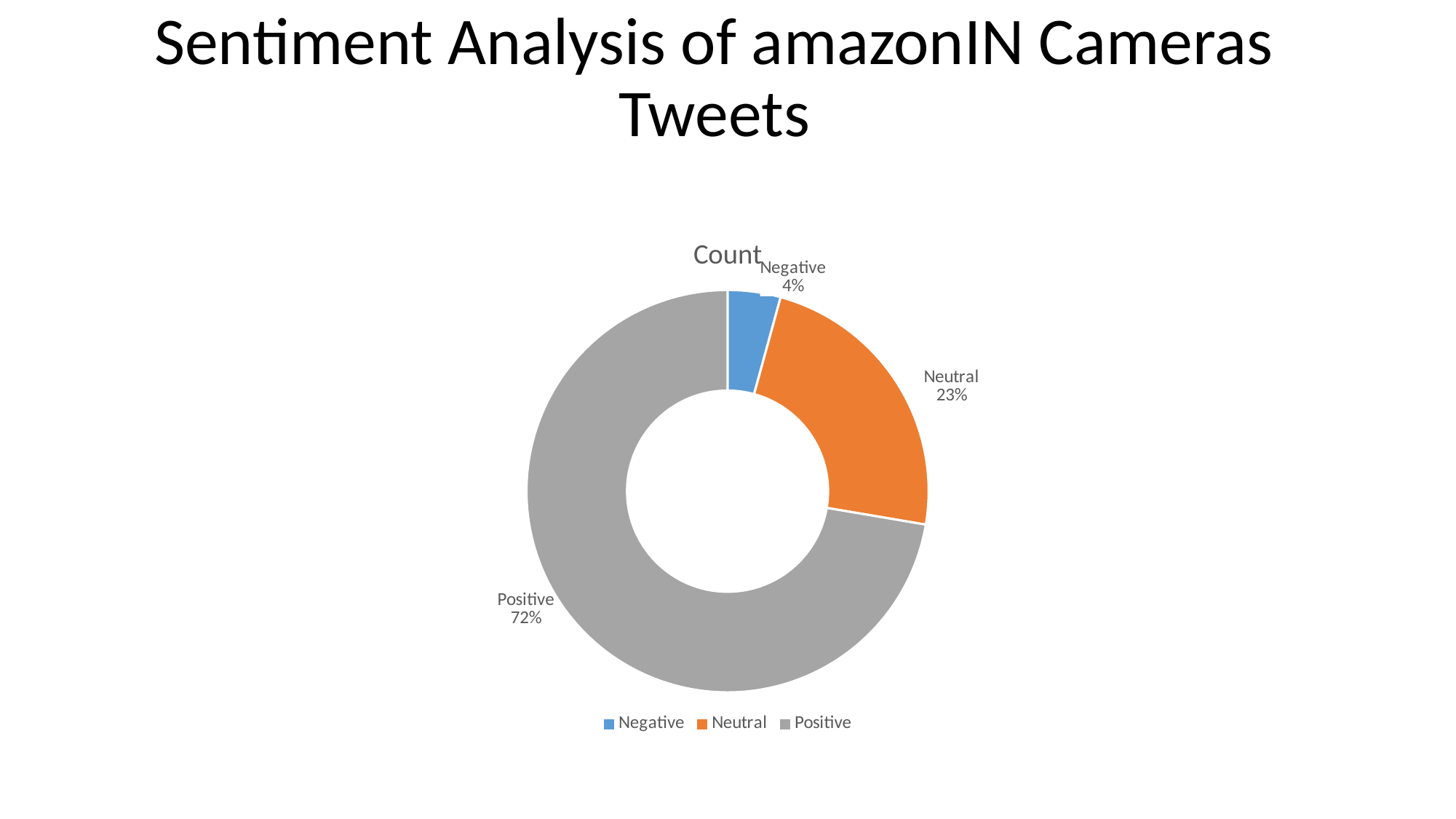

# Sentiment Analysis of amazonIN Cameras Tweets

### Chart:

| Category | Count |
|---|---|
| Negative | 4.0 |
| Neutral | 22.0 |
| Positive | 68.0 |